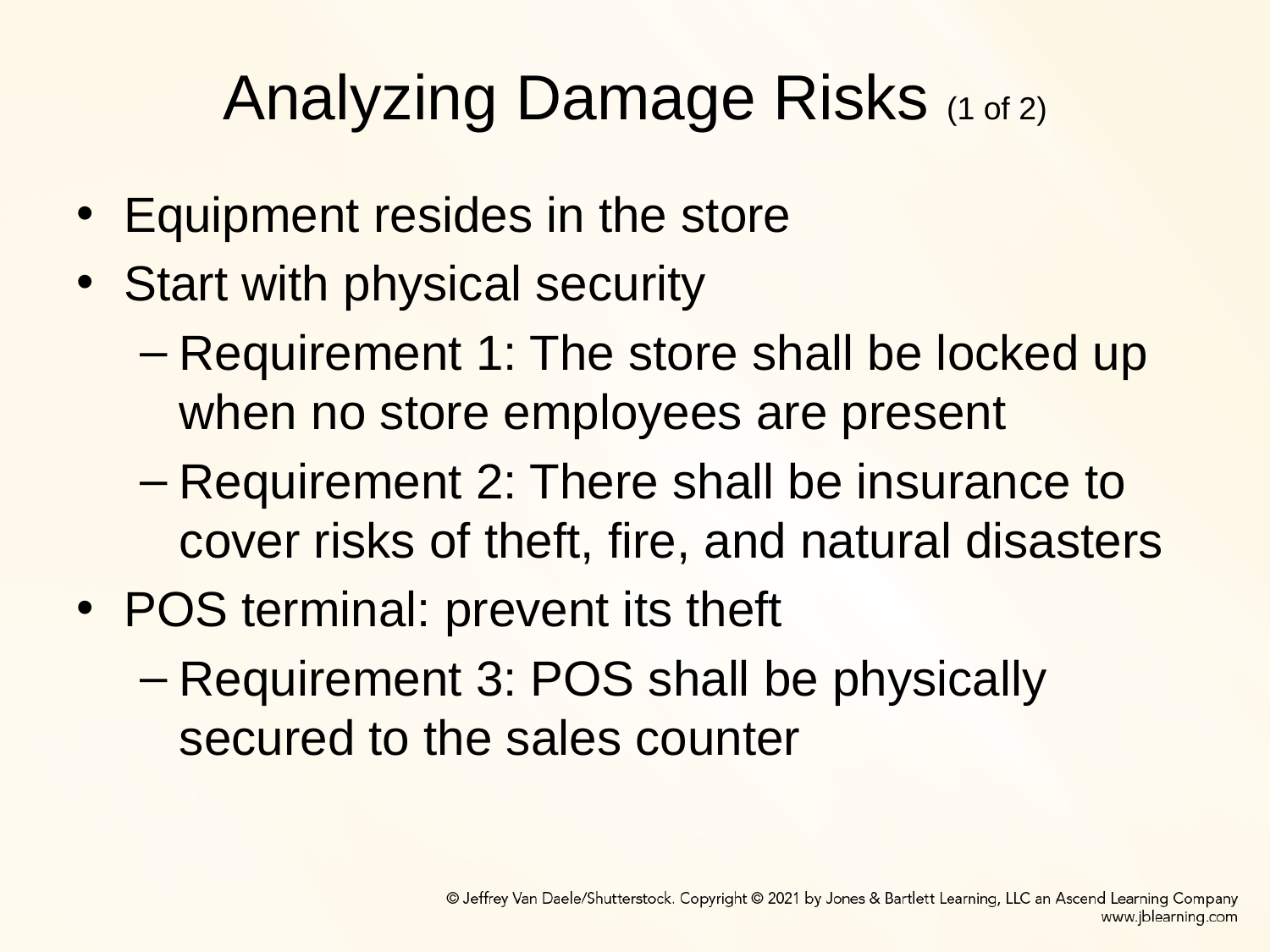

# Analyzing Damage Risks (1 of 2)
Equipment resides in the store
Start with physical security
Requirement 1: The store shall be locked up when no store employees are present
Requirement 2: There shall be insurance to cover risks of theft, fire, and natural disasters
POS terminal: prevent its theft
Requirement 3: POS shall be physically secured to the sales counter